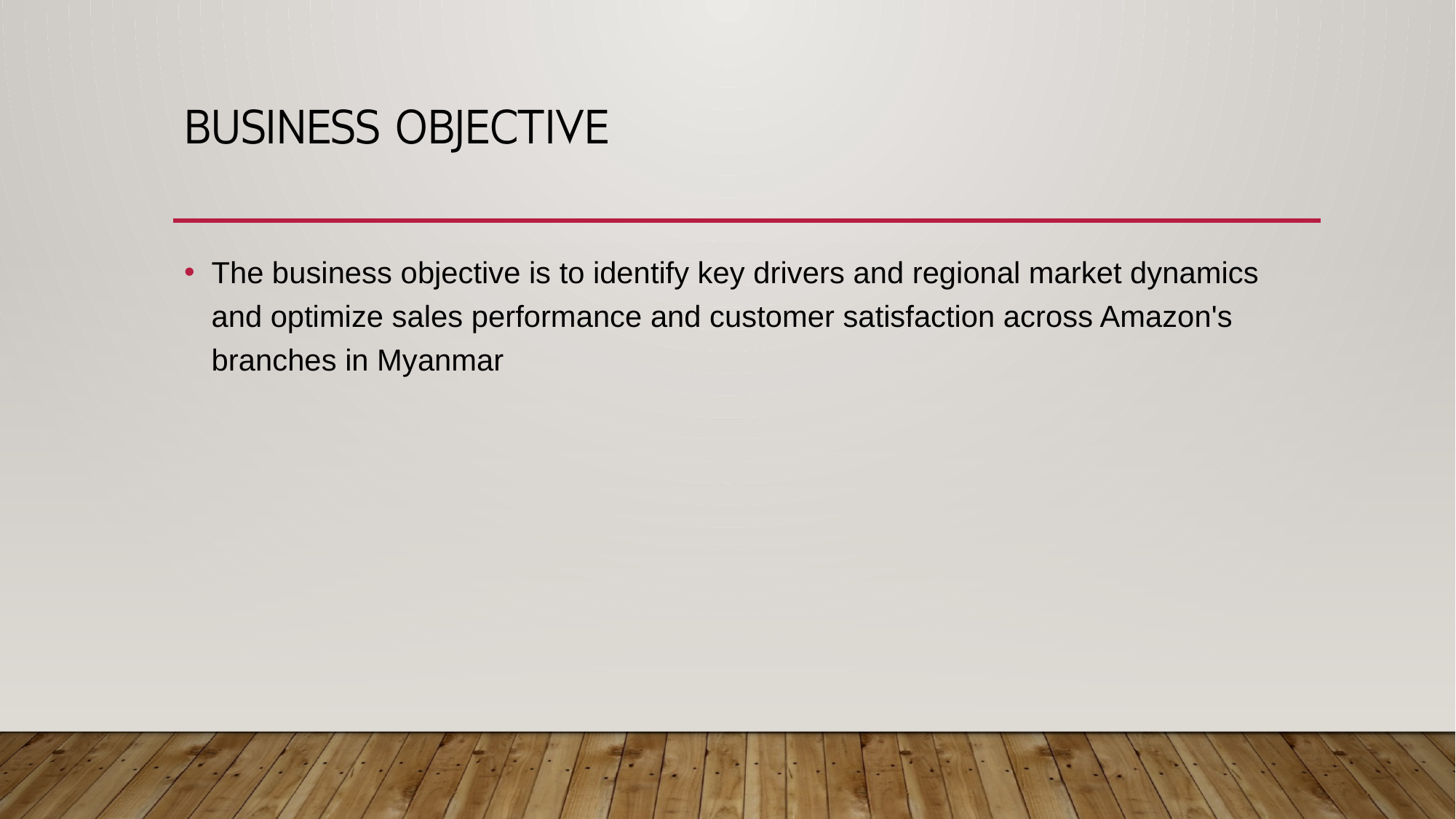

# Business Objective
The business objective is to identify key drivers and regional market dynamics and optimize sales performance and customer satisfaction across Amazon's branches in Myanmar